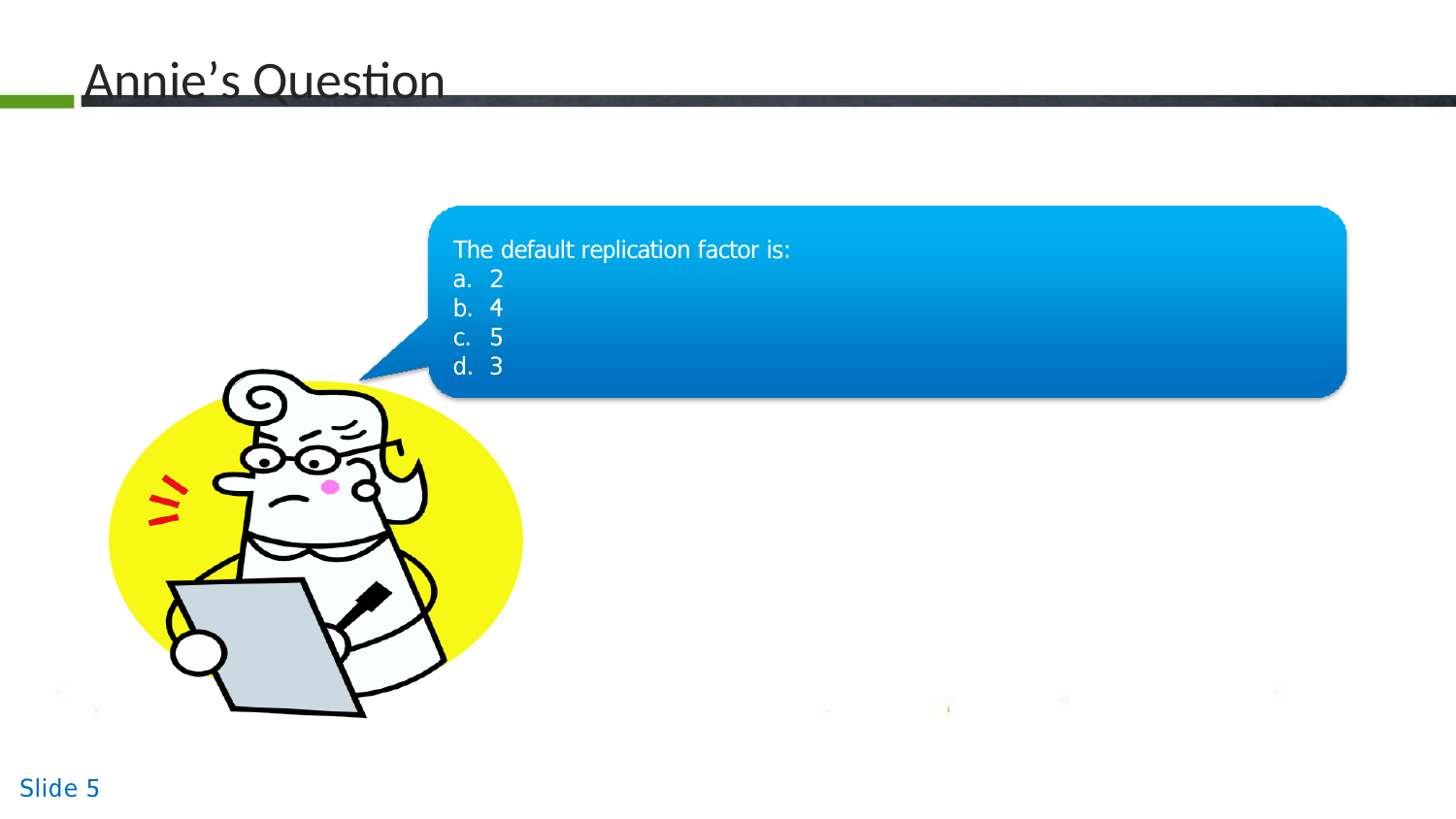

# Annie’s Question

The default replication factor is:
2
4
5
3
Hello There!! My name is An
I love quizzes and
and	here make you guys think and
answer my questions.

Slide 5